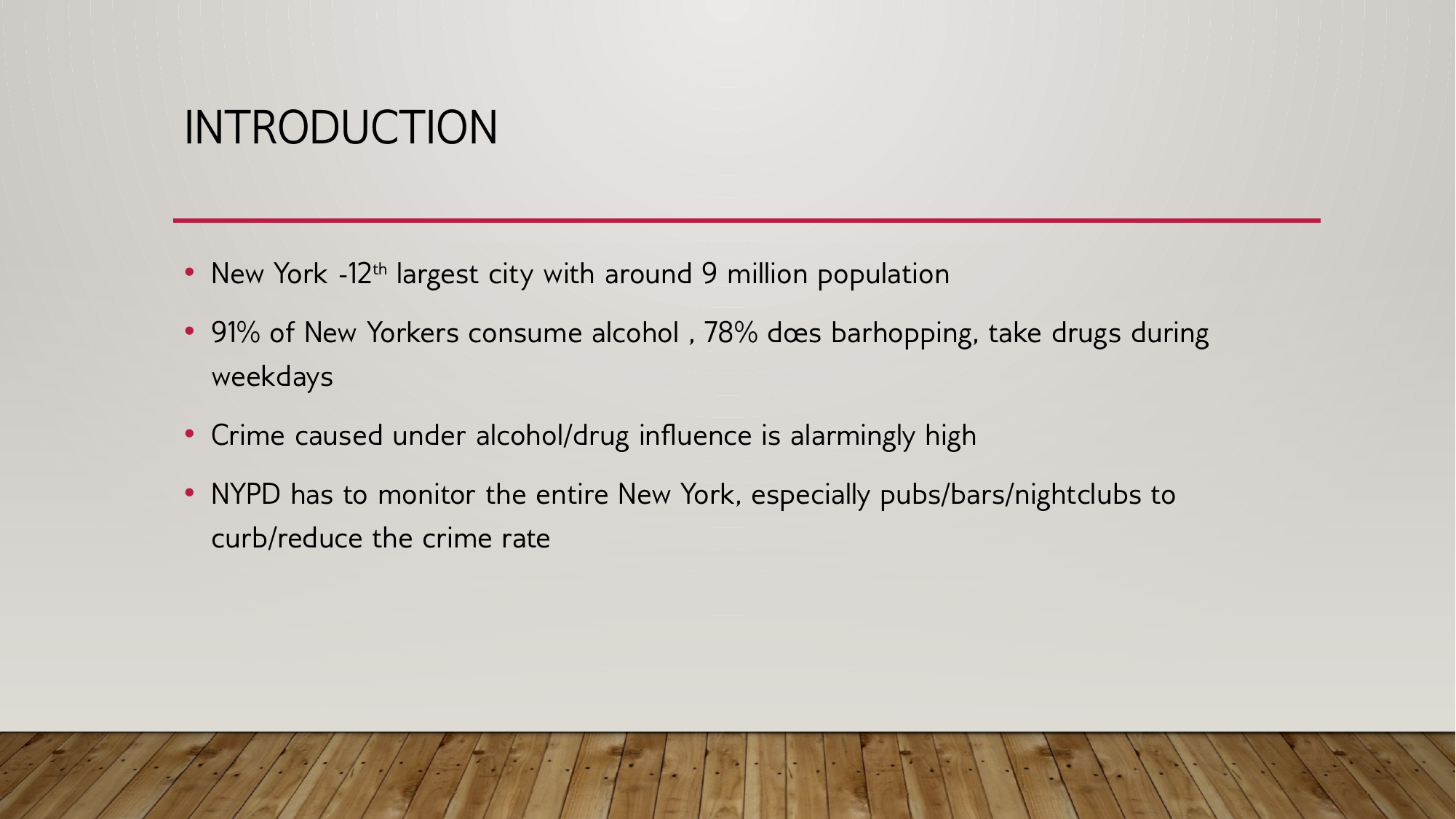

# Introduction
New York -12th largest city with around 9 million population
91% of New Yorkers consume alcohol , 78% does barhopping, take drugs during weekdays
Crime caused under alcohol/drug influence is alarmingly high
NYPD has to monitor the entire New York, especially pubs/bars/nightclubs to curb/reduce the crime rate